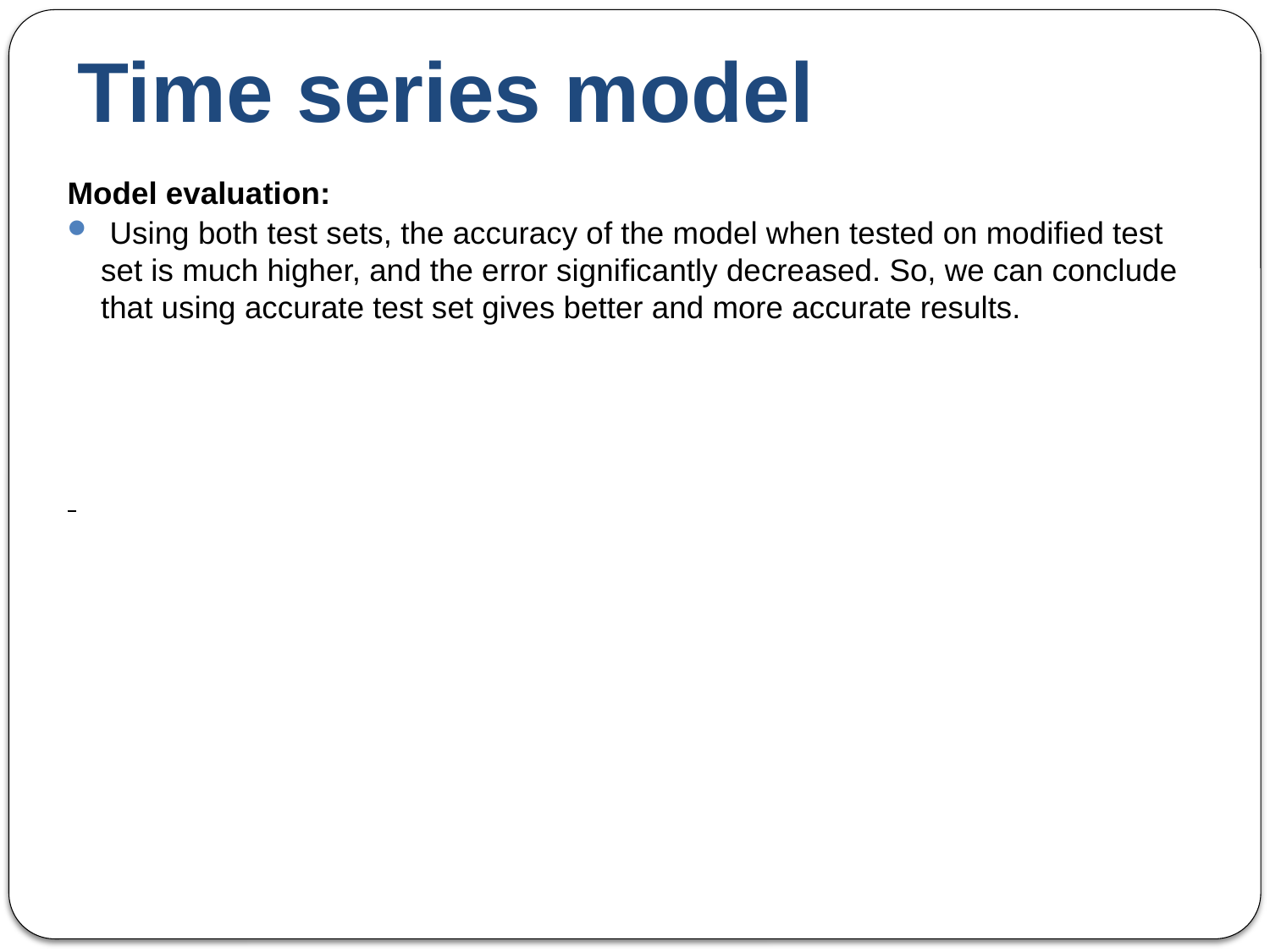

# Time series model

Model evaluation:
 Using both test sets, the accuracy of the model when tested on modified test set is much higher, and the error significantly decreased. So, we can conclude that using accurate test set gives better and more accurate results.